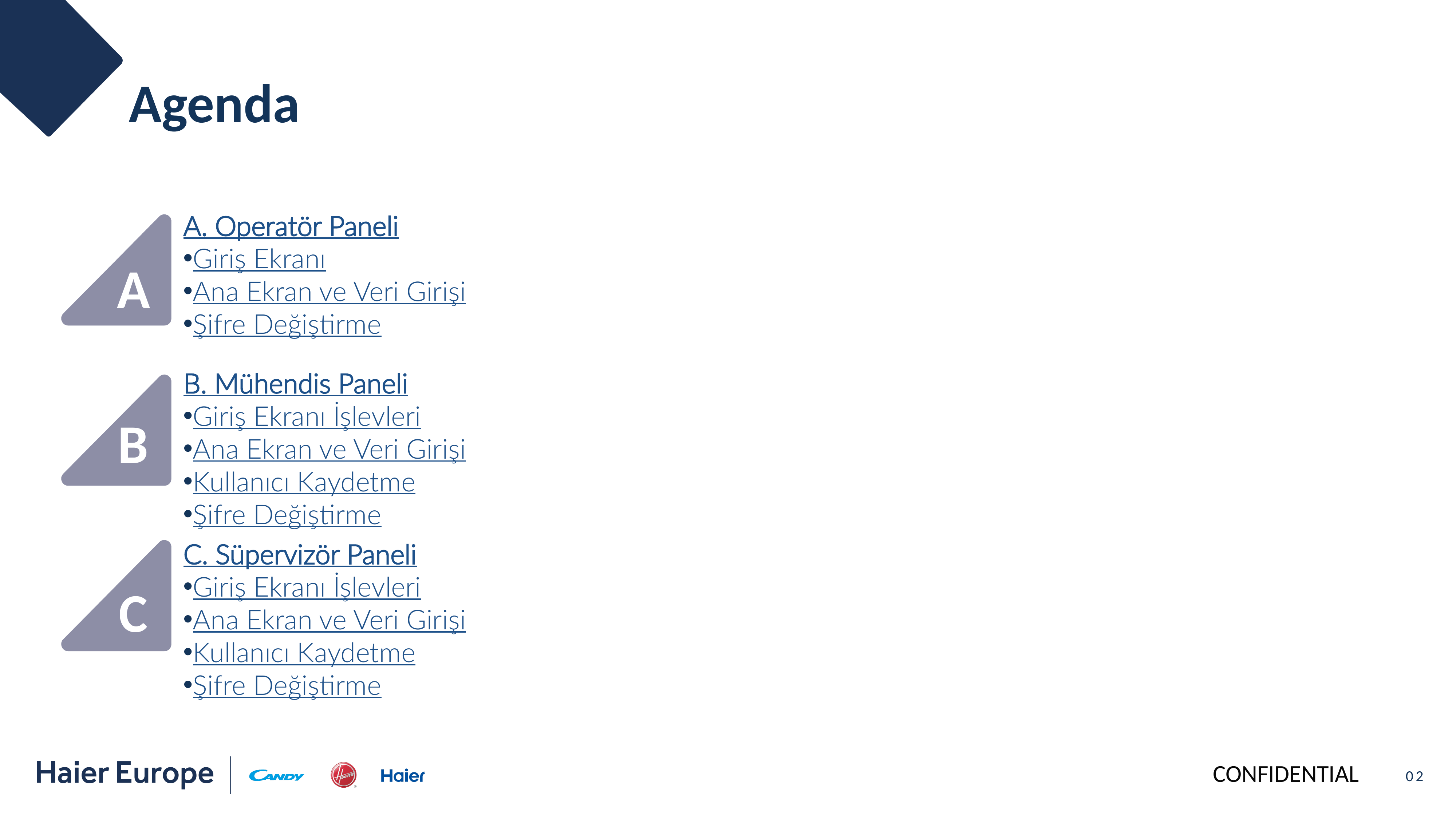

Agenda

A. Operatör Paneli
Giriş Ekranı
Ana Ekran ve Veri Girişi
Şifre Değiştirme
A
B. Mühendis Paneli
Giriş Ekranı İşlevleri
Ana Ekran ve Veri Girişi
Kullanıcı Kaydetme
Şifre Değiştirme
B
C. Süpervizör Paneli
Giriş Ekranı İşlevleri
Ana Ekran ve Veri Girişi
Kullanıcı Kaydetme
Şifre Değiştirme
C